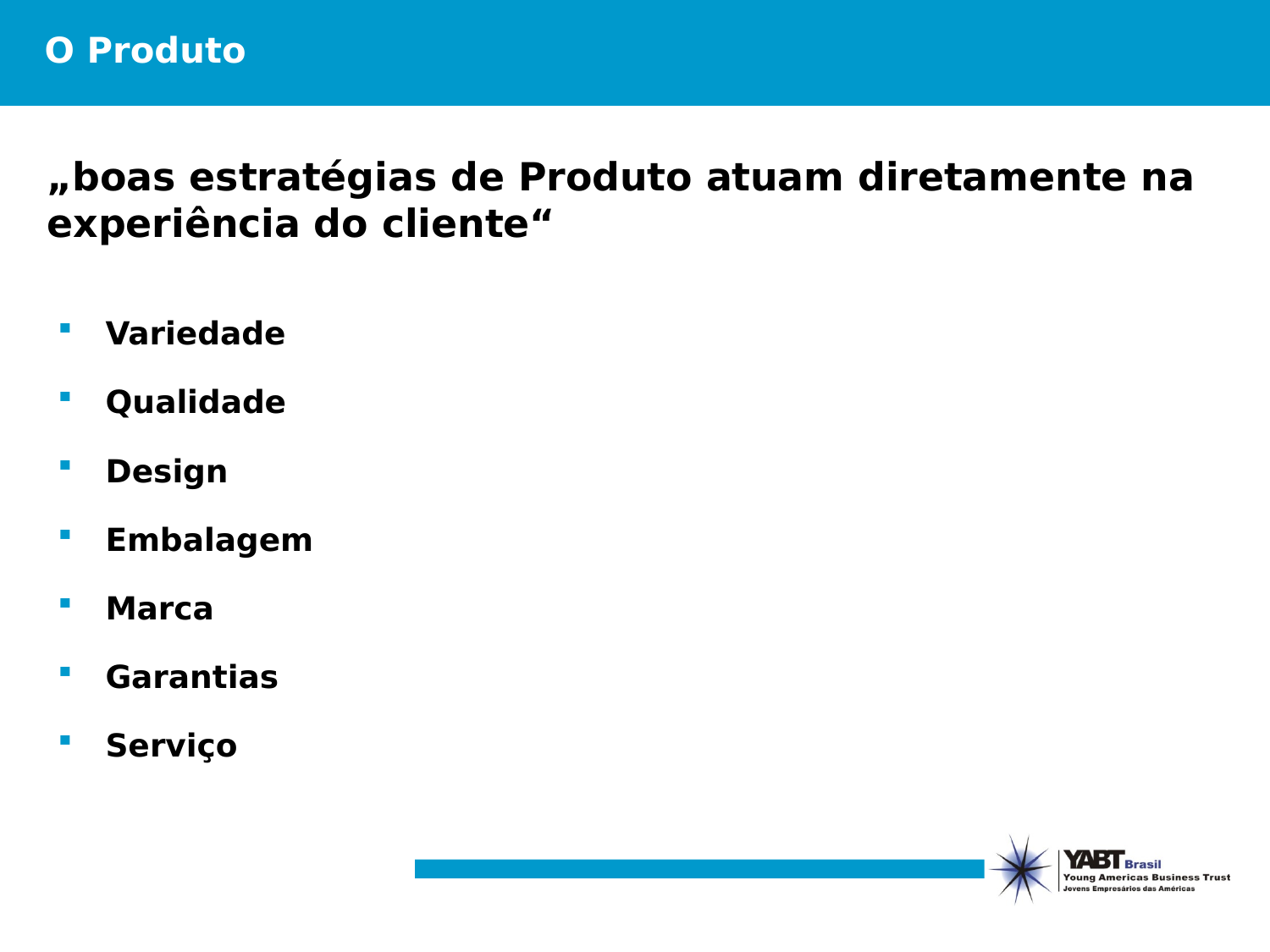

# O Produto
„boas estratégias de Produto atuam diretamente na experiência do cliente“

Variedade
Qualidade
Design
Embalagem
Marca
Garantias
Serviço